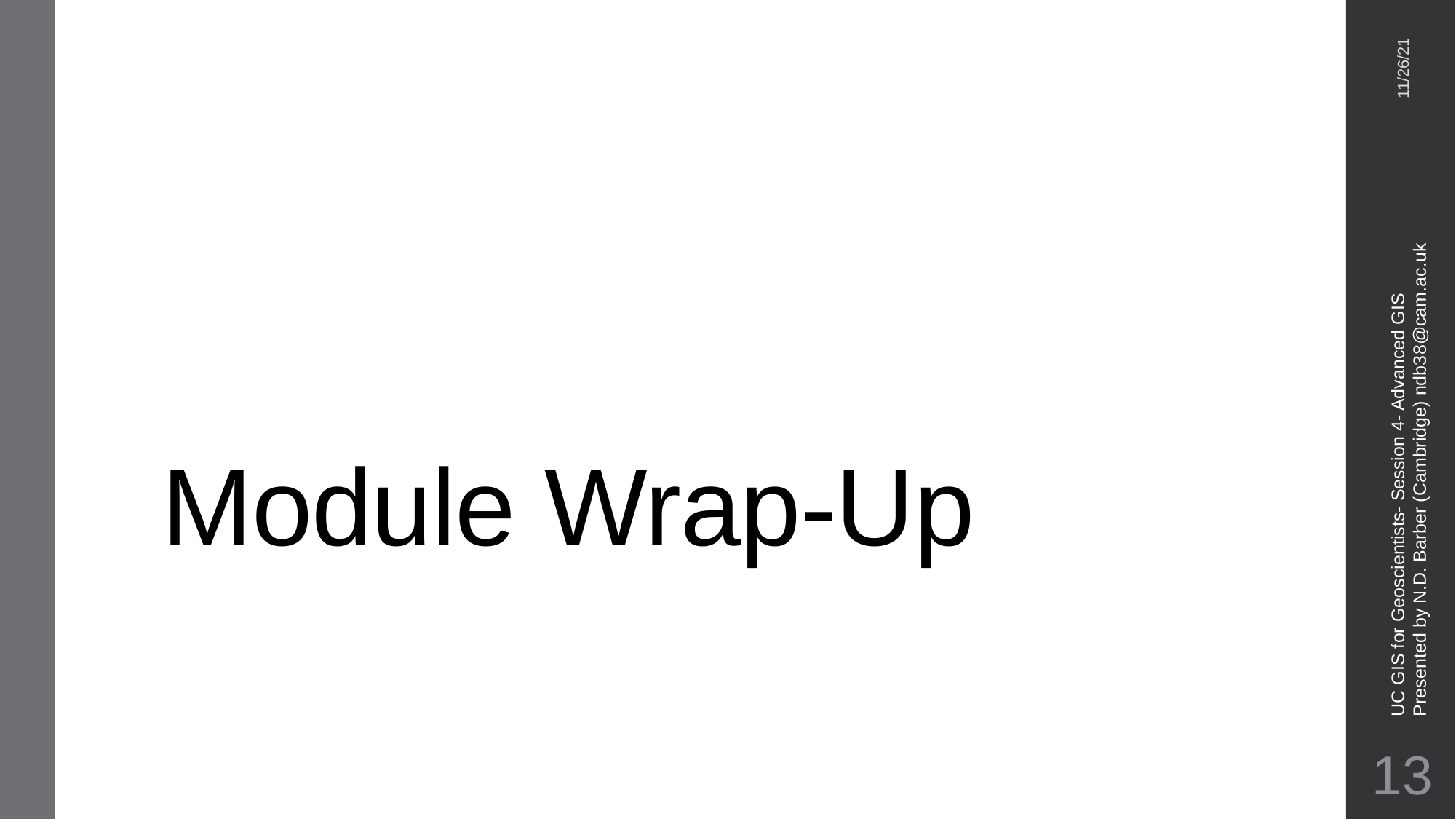

# Module Wrap-Up
11/26/21
UC GIS for Geoscientists- Session 4- Advanced GIS
Presented by N.D. Barber (Cambridge) ndb38@cam.ac.uk

13